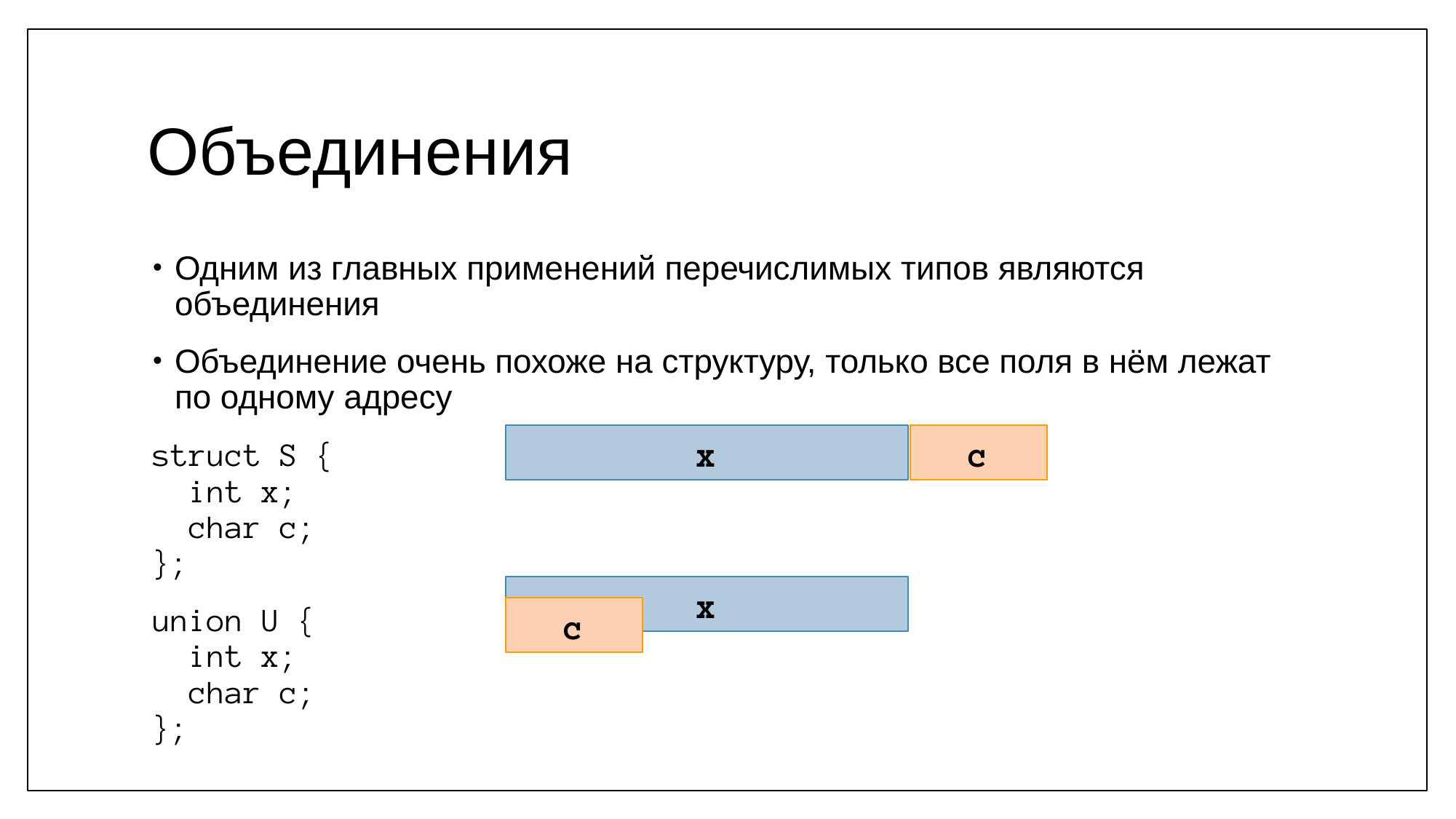

# Объединения
Одним из главных применений перечислимых типов являются объединения
Объединение очень похоже на структуру, только все поля в нём лежат по одному адресу
struct S {
  int x;
  char c;
};
union U {
  int x;
  char c;
};
x
c
x
c